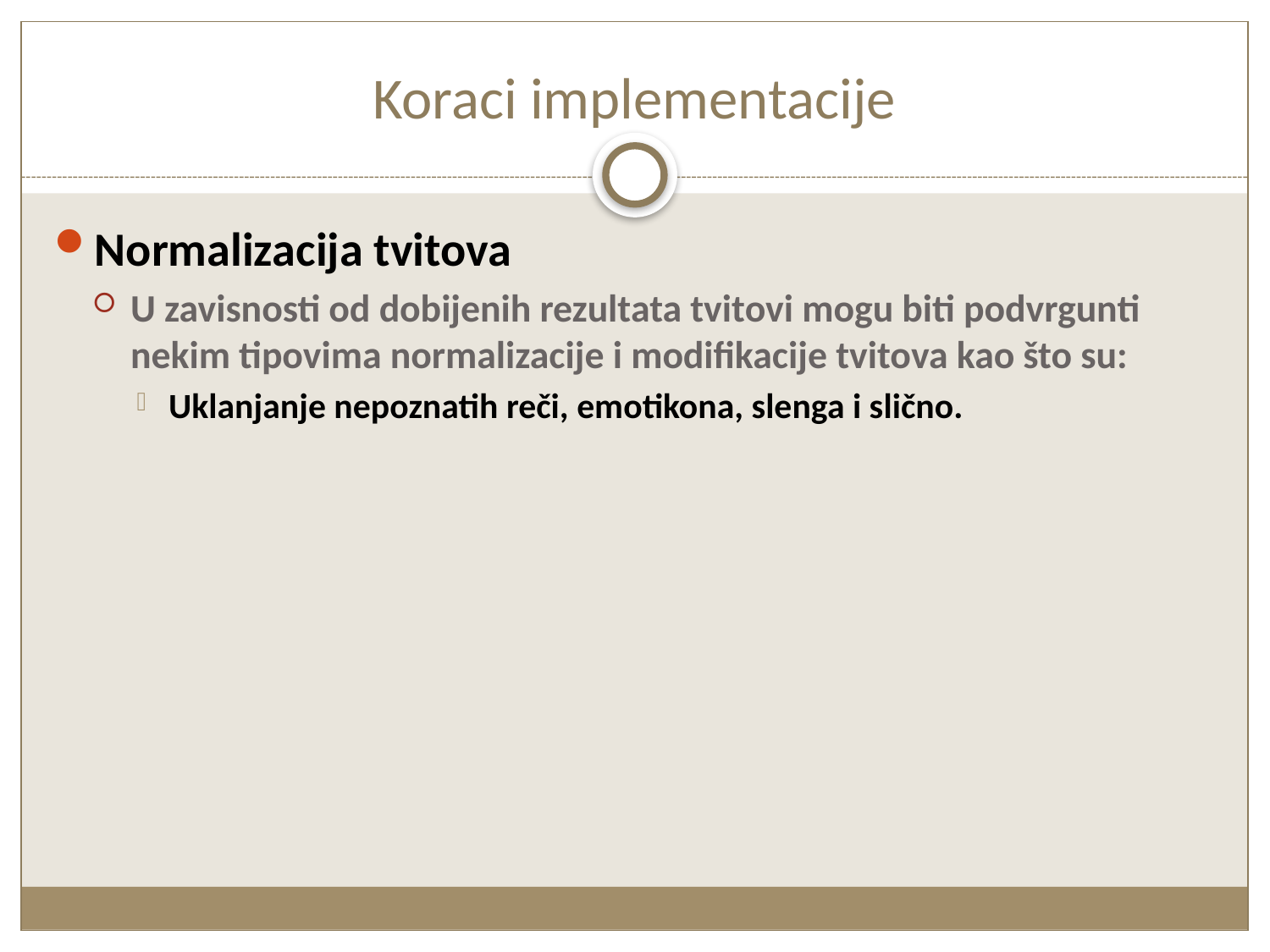

# Koraci implementacije
Normalizacija tvitova
U zavisnosti od dobijenih rezultata tvitovi mogu biti podvrgunti nekim tipovima normalizacije i modifikacije tvitova kao što su:
Uklanjanje nepoznatih reči, emotikona, slenga i slično.